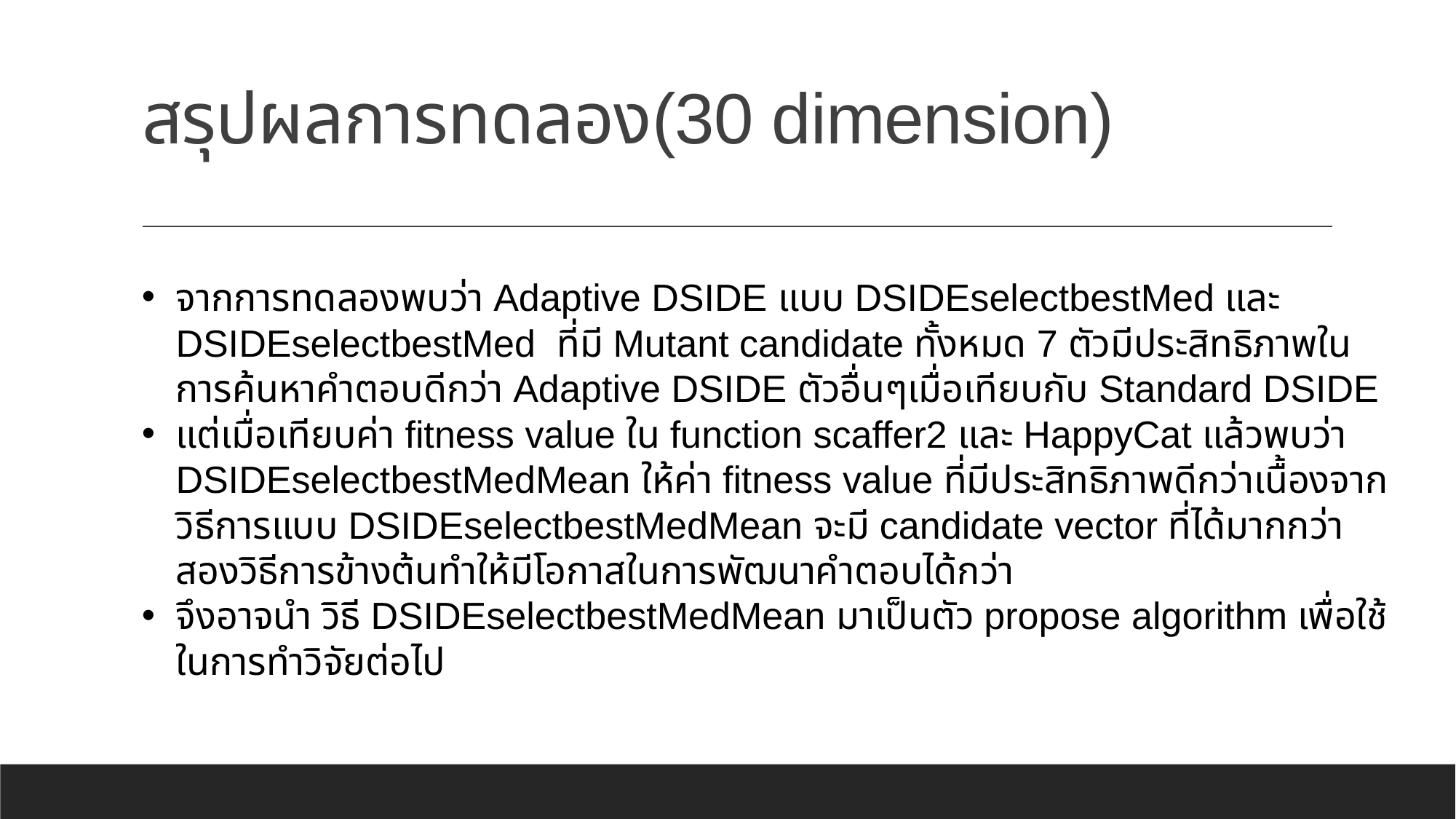

# สรุปผลการทดลอง(30 dimension)
จากการทดลองพบว่า Adaptive DSIDE แบบ DSIDEselectbestMed และ DSIDEselectbestMed  ที่มี Mutant candidate ทั้งหมด 7 ตัวมีประสิทธิภาพในการค้นหาคำตอบดีกว่า Adaptive DSIDE ตัวอื่นๆเมื่อเทียบกับ Standard DSIDE
แต่เมื่อเทียบค่า fitness value ใน function scaffer2 และ HappyCat แล้วพบว่า DSIDEselectbestMedMean ให้ค่า fitness value ที่มีประสิทธิภาพดีกว่าเนื้องจากวิธีการแบบ DSIDEselectbestMedMean จะมี candidate vector ที่ได้มากกว่าสองวิธีการข้างต้นทำให้มีโอกาสในการพัฒนาคำตอบได้กว่า
จึงอาจนำ วิธี DSIDEselectbestMedMean มาเป็นตัว propose algorithm เพื่อใช้ในการทำวิจัยต่อไป